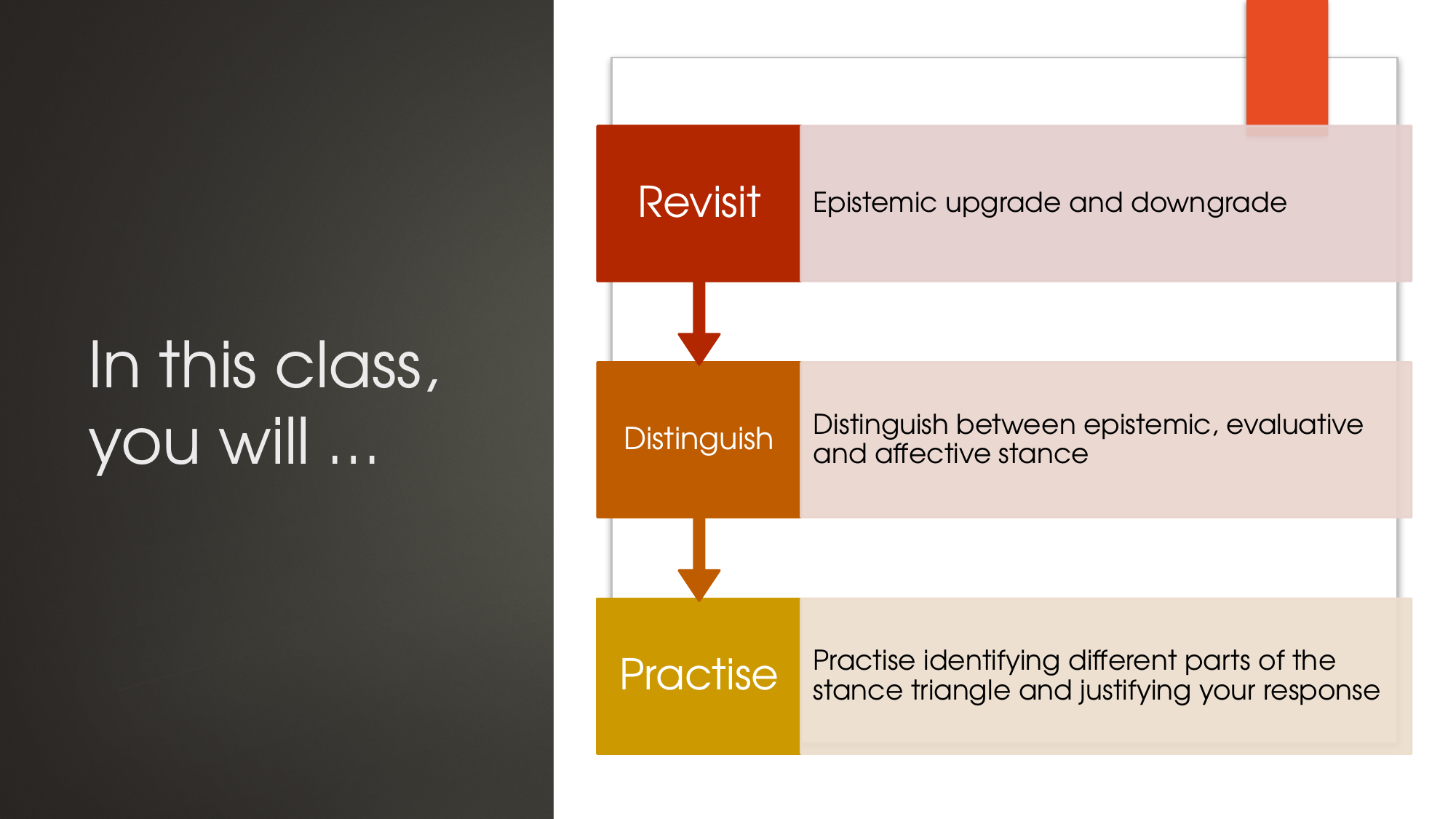

# In this class, you will …
Practise
Practise identifying different parts of the stance triangle and justifying your response
Distinguish
Distinguish between epistemic, evaluative and affective stance
Revisit
Epistemic upgrade and downgrade